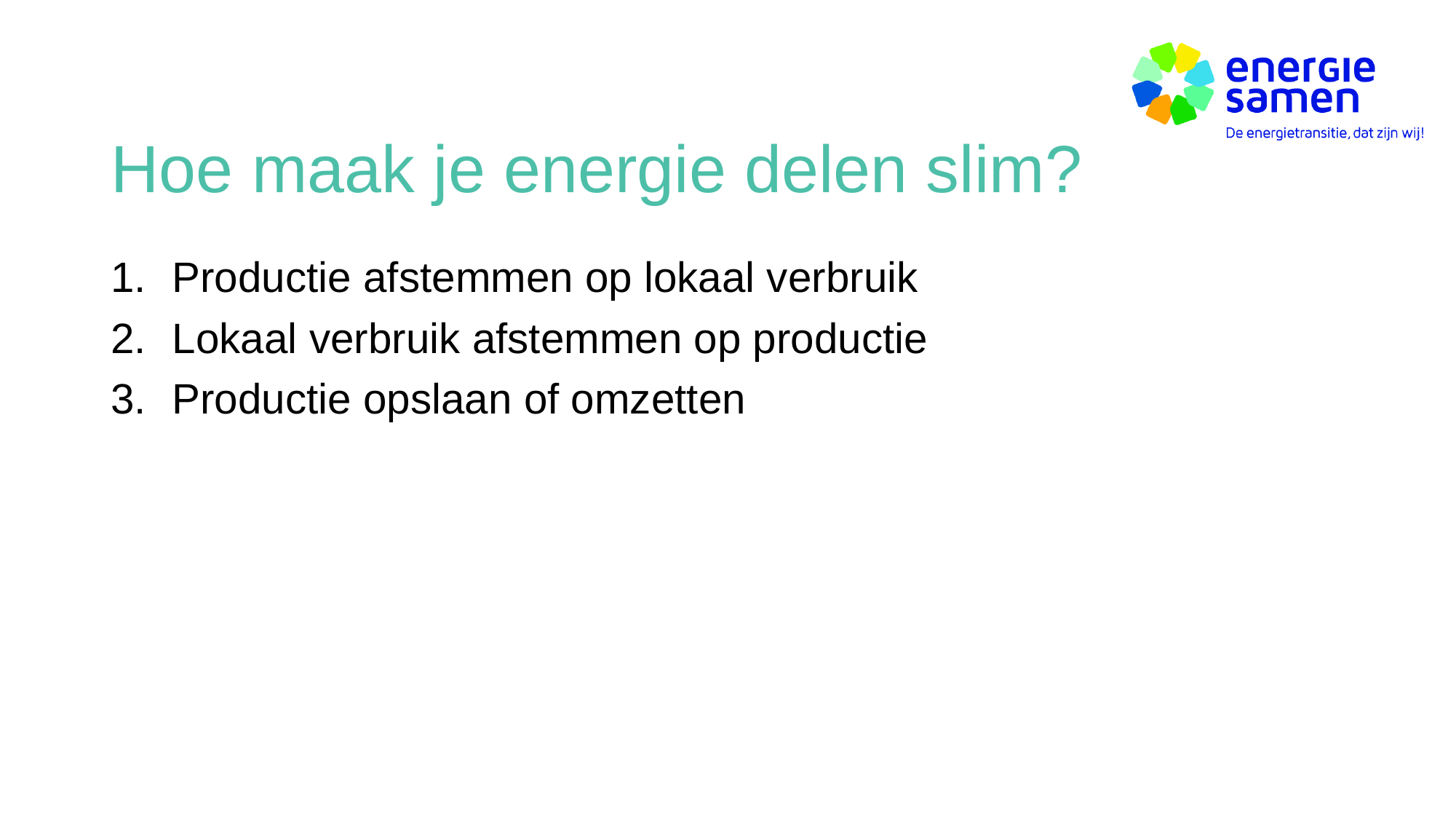

# Hoe maak je energie delen slim?
Productie afstemmen op lokaal verbruik
Lokaal verbruik afstemmen op productie
Productie opslaan of omzetten